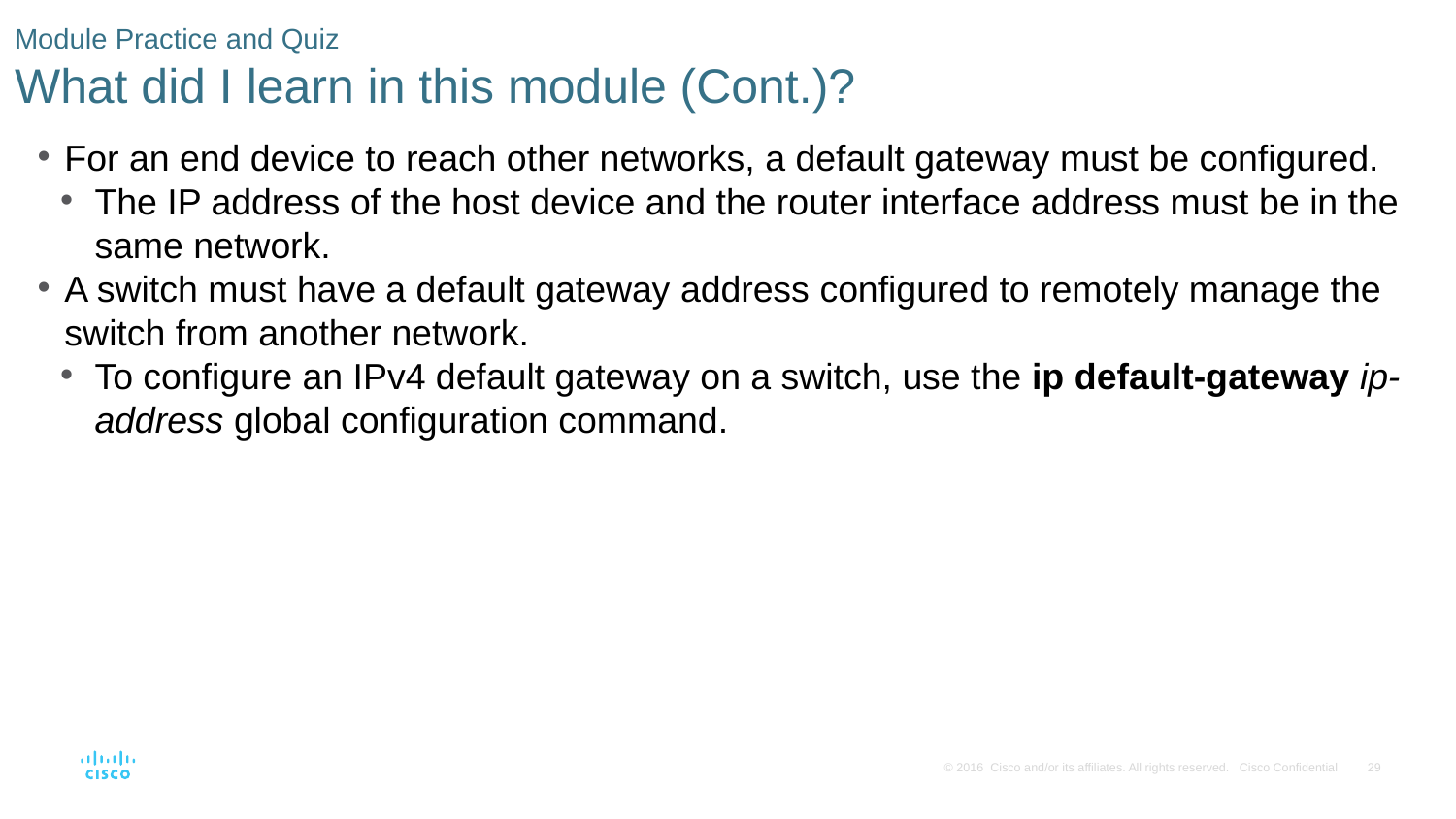

# Module Practice and Quiz What did I learn in this module (Cont.)?
For an end device to reach other networks, a default gateway must be configured.
The IP address of the host device and the router interface address must be in the same network.
A switch must have a default gateway address configured to remotely manage the switch from another network.
To configure an IPv4 default gateway on a switch, use the ip default-gateway ip-address global configuration command.